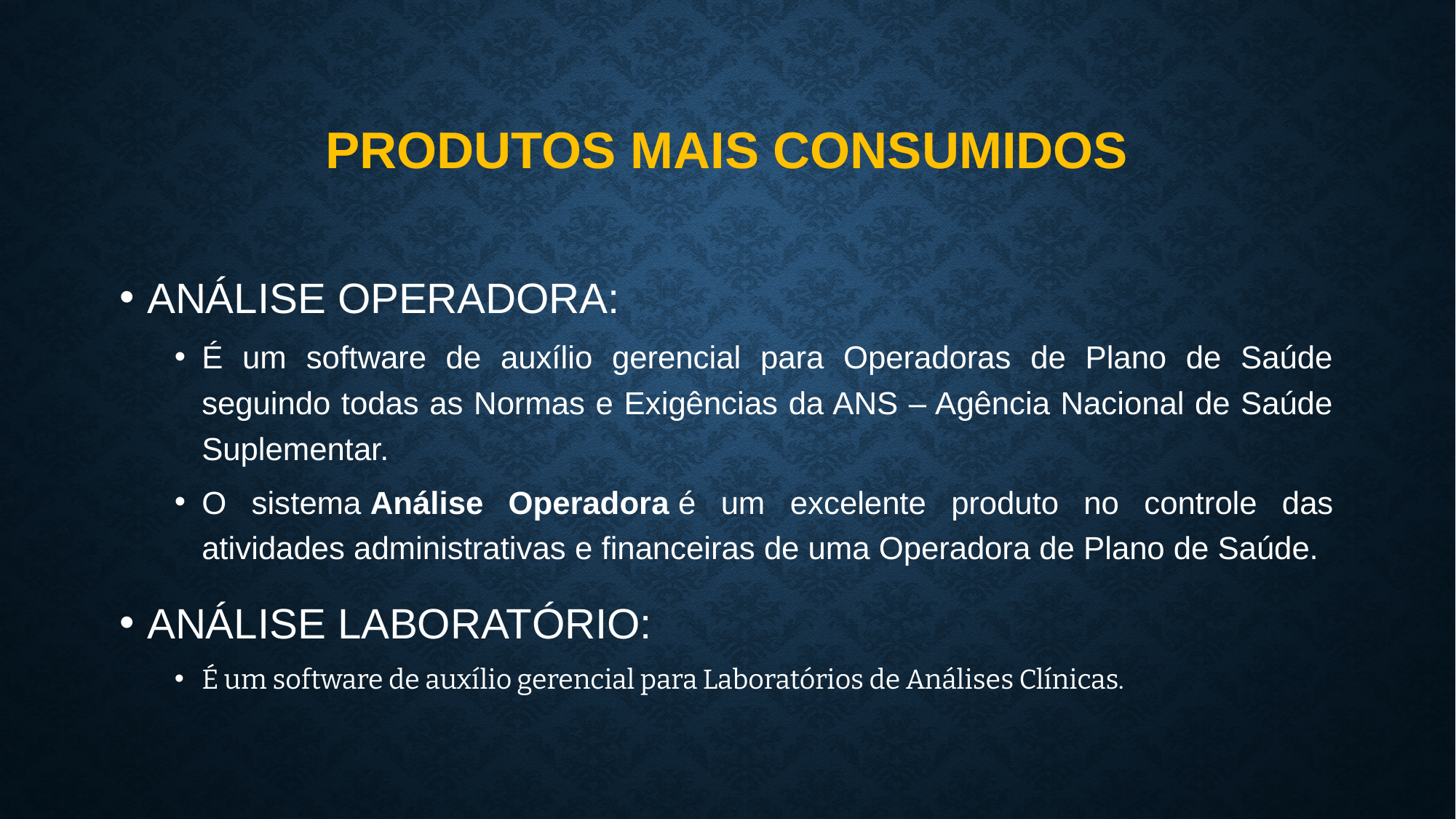

# Produtos mais consumidos
ANÁLISE OPERADORA:
É um software de auxílio gerencial para Operadoras de Plano de Saúde seguindo todas as Normas e Exigências da ANS – Agência Nacional de Saúde Suplementar.
O sistema Análise Operadora é um excelente produto no controle das atividades administrativas e financeiras de uma Operadora de Plano de Saúde.
ANÁLISE LABORATÓRIO:
É um software de auxílio gerencial para Laboratórios de Análises Clínicas.